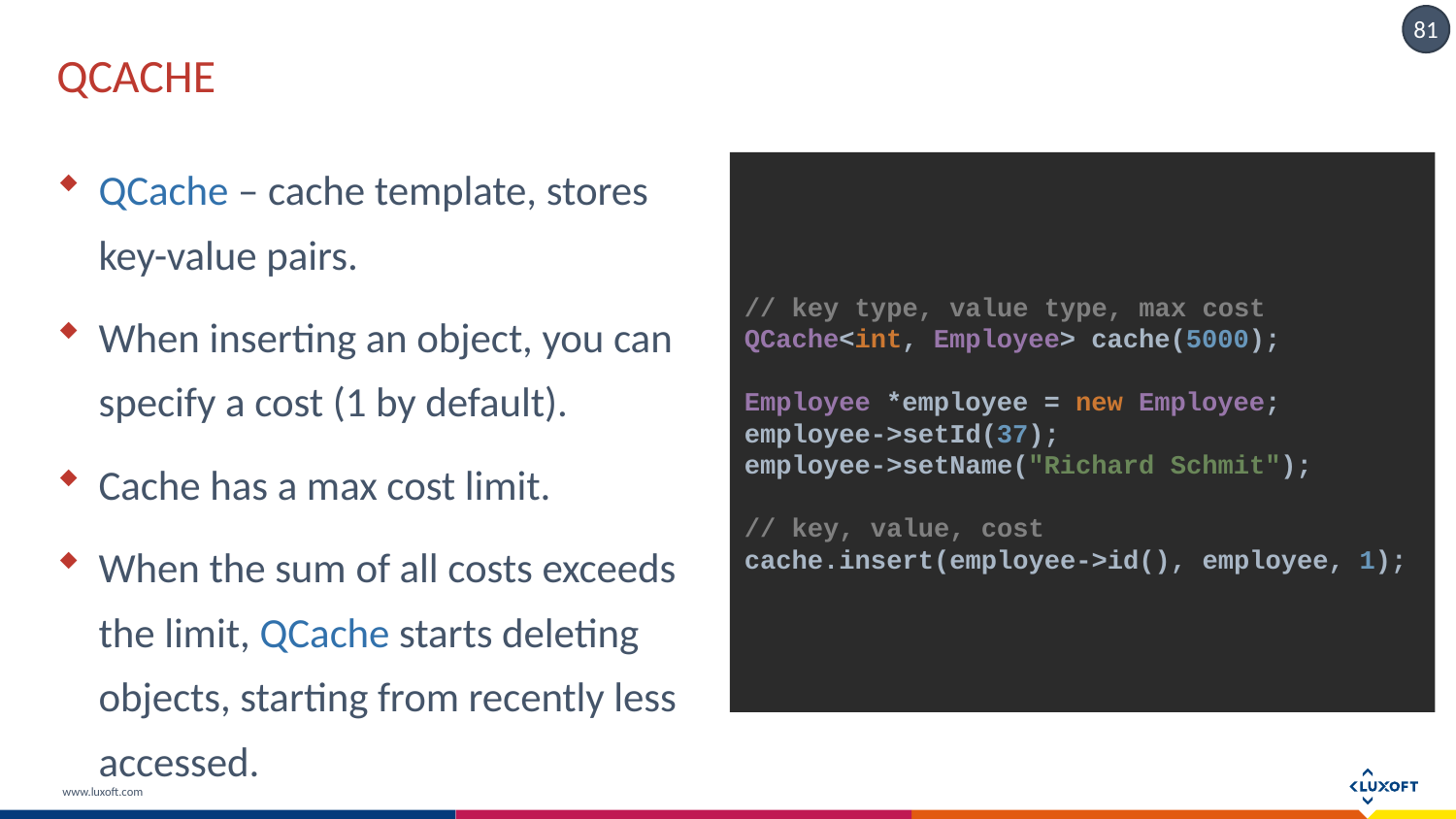

# QCACHE
QCache – cache template, stores key-value pairs.
When inserting an object, you can specify a cost (1 by default).
Cache has a max cost limit.
When the sum of all costs exceeds the limit, QCache starts deleting objects, starting from recently less accessed.
// key type, value type, max cost
QCache<int, Employee> cache(5000);
Employee *employee = new Employee;
employee->setId(37);
employee->setName("Richard Schmit");
// key, value, cost
cache.insert(employee->id(), employee, 1);